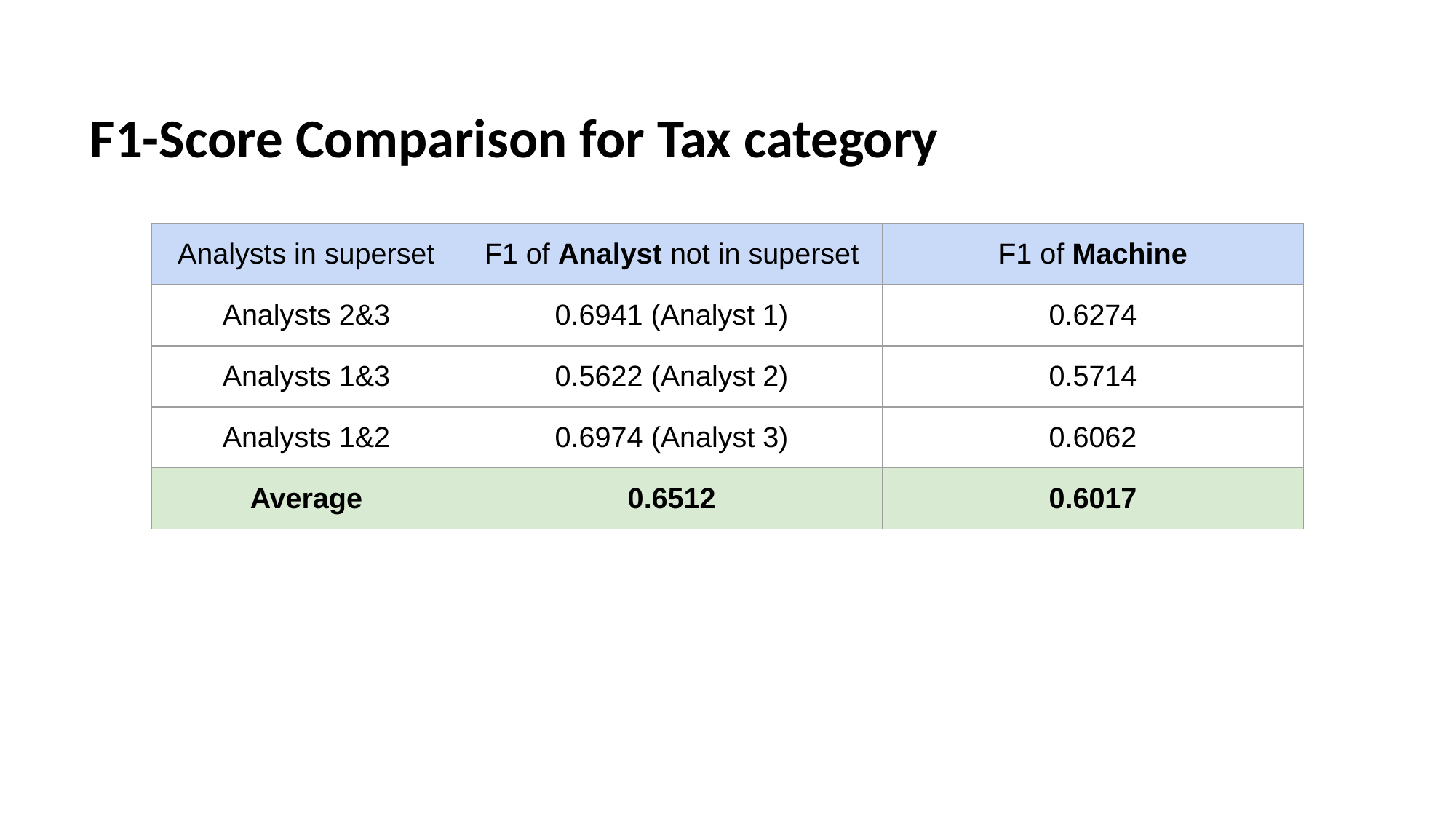

# F1-Score Comparison for Tax category

| Analysts in superset | F1 of Analyst not in superset | F1 of Machine |
| --- | --- | --- |
| Analysts 2&3 | 0.6941 (Analyst 1) | 0.6274 |
| Analysts 1&3 | 0.5622 (Analyst 2) | 0.5714 |
| Analysts 1&2 | 0.6974 (Analyst 3) | 0.6062 |
| Average | 0.6512 | 0.6017 |